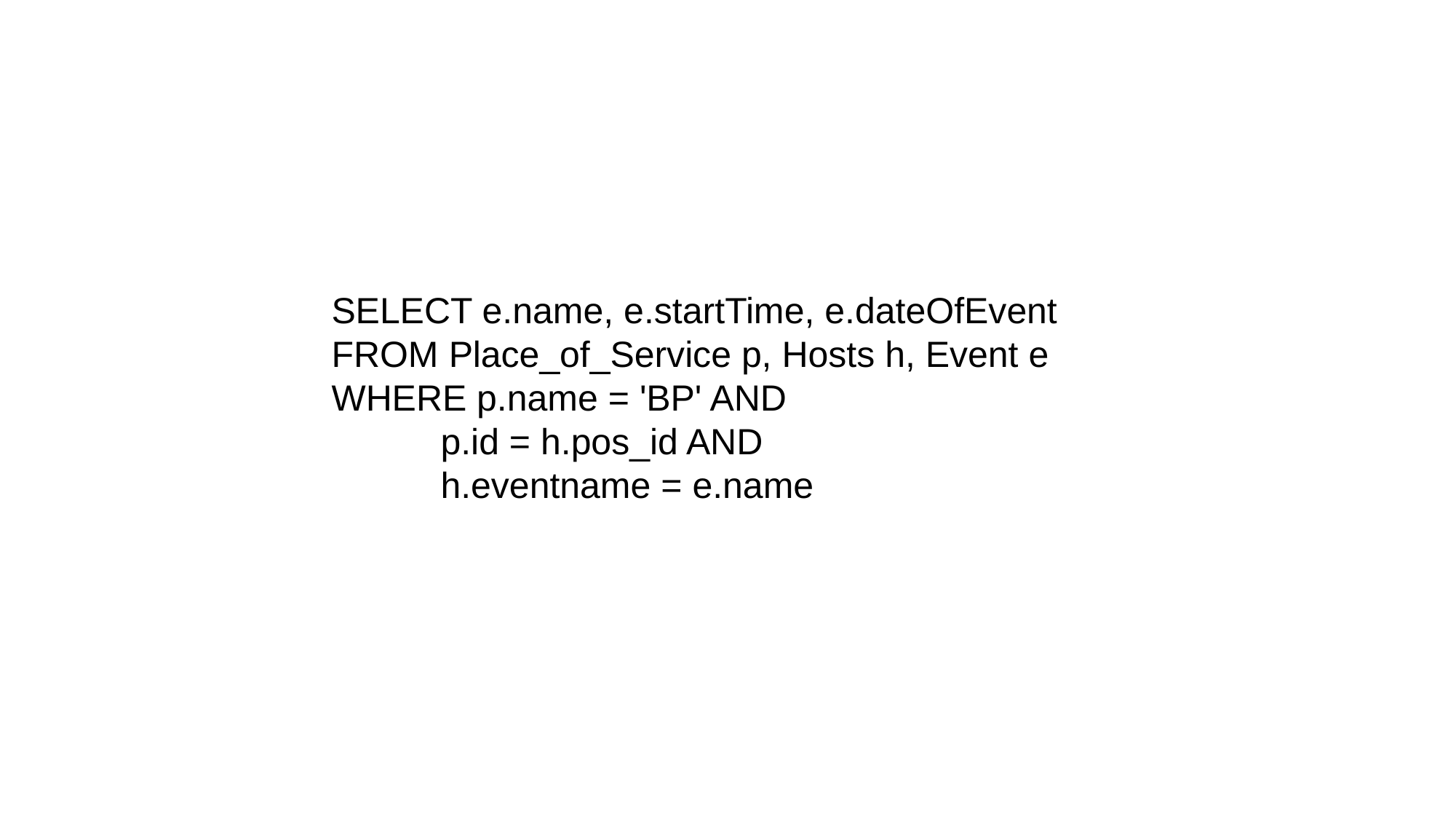

SELECT e.name, e.startTime, e.dateOfEvent
FROM Place_of_Service p, Hosts h, Event e
WHERE p.name = 'BP' AND
	p.id = h.pos_id AND
	h.eventname = e.name